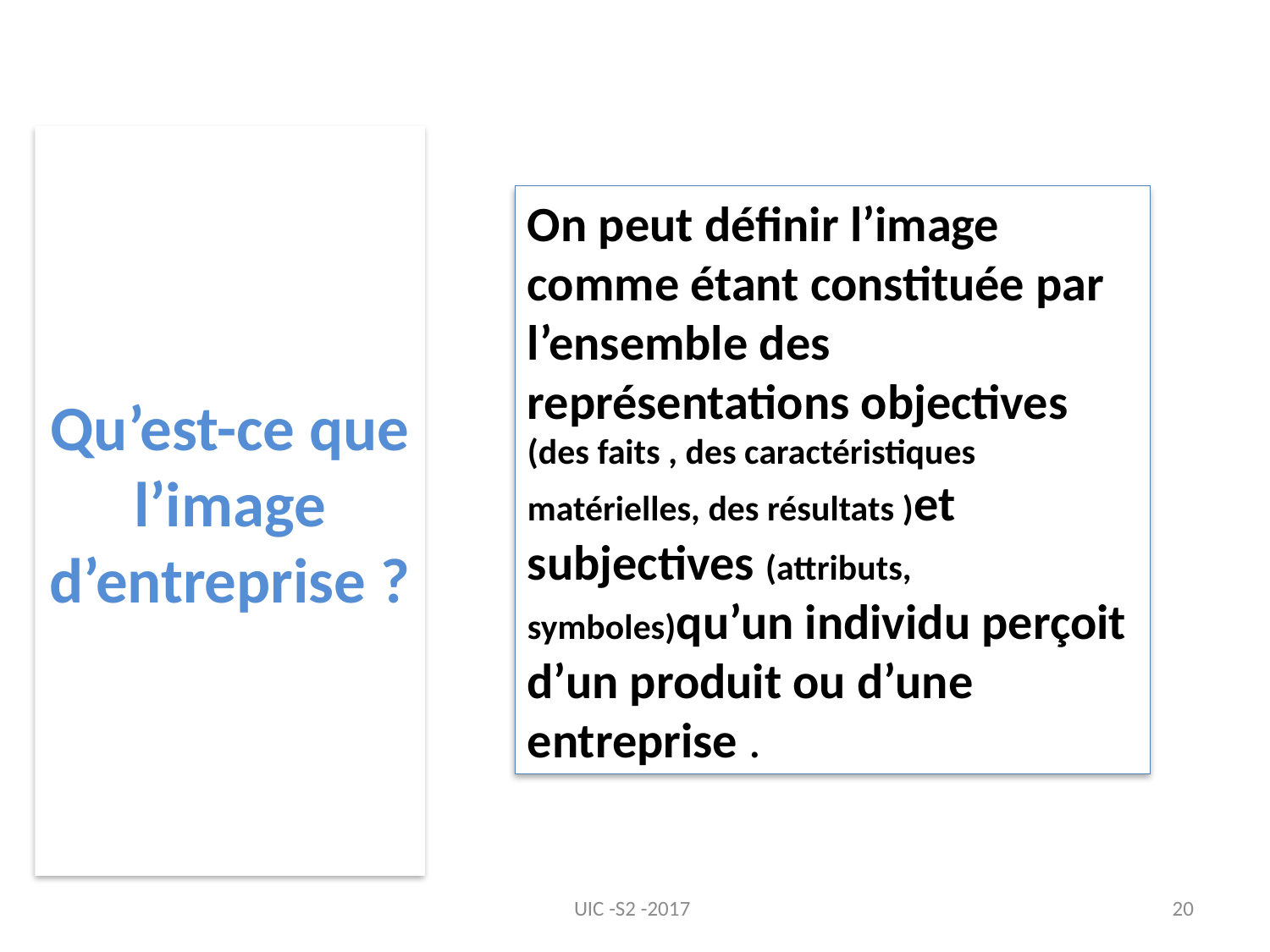

# Qu’est-ce que l’image d’entreprise ?
On peut définir l’image comme étant constituée par l’ensemble des représentations objectives (des faits , des caractéristiques matérielles, des résultats )et subjectives (attributs, symboles)qu’un individu perçoit d’un produit ou d’une entreprise .

UIC -S2 -2017
20